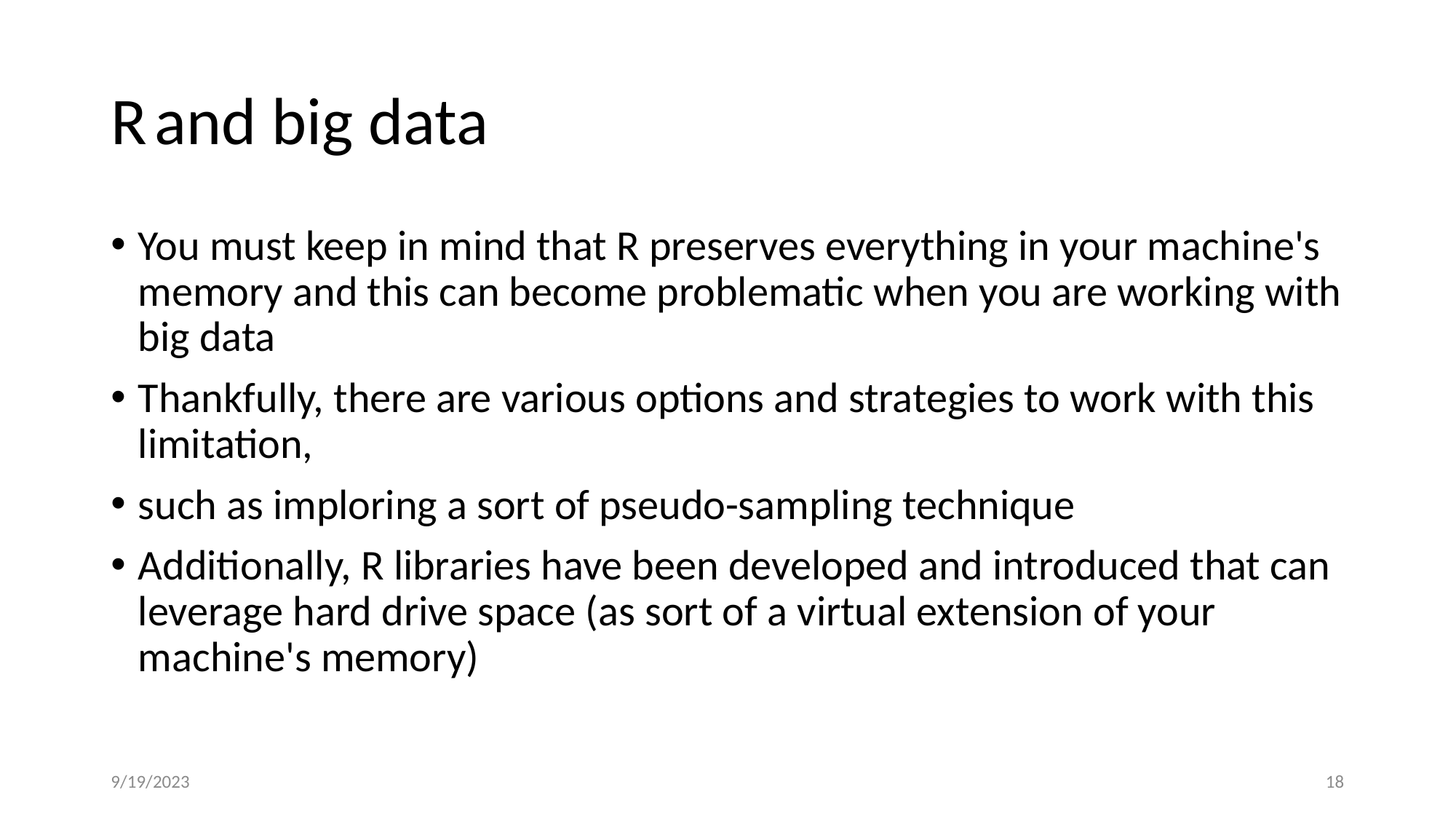

# R and big data
You must keep in mind that R preserves everything in your machine's memory and this can become problematic when you are working with big data
Thankfully, there are various options and strategies to work with this limitation,
such as imploring a sort of pseudo-sampling technique
Additionally, R libraries have been developed and introduced that can leverage hard drive space (as sort of a virtual extension of your machine's memory)
9/19/2023

18